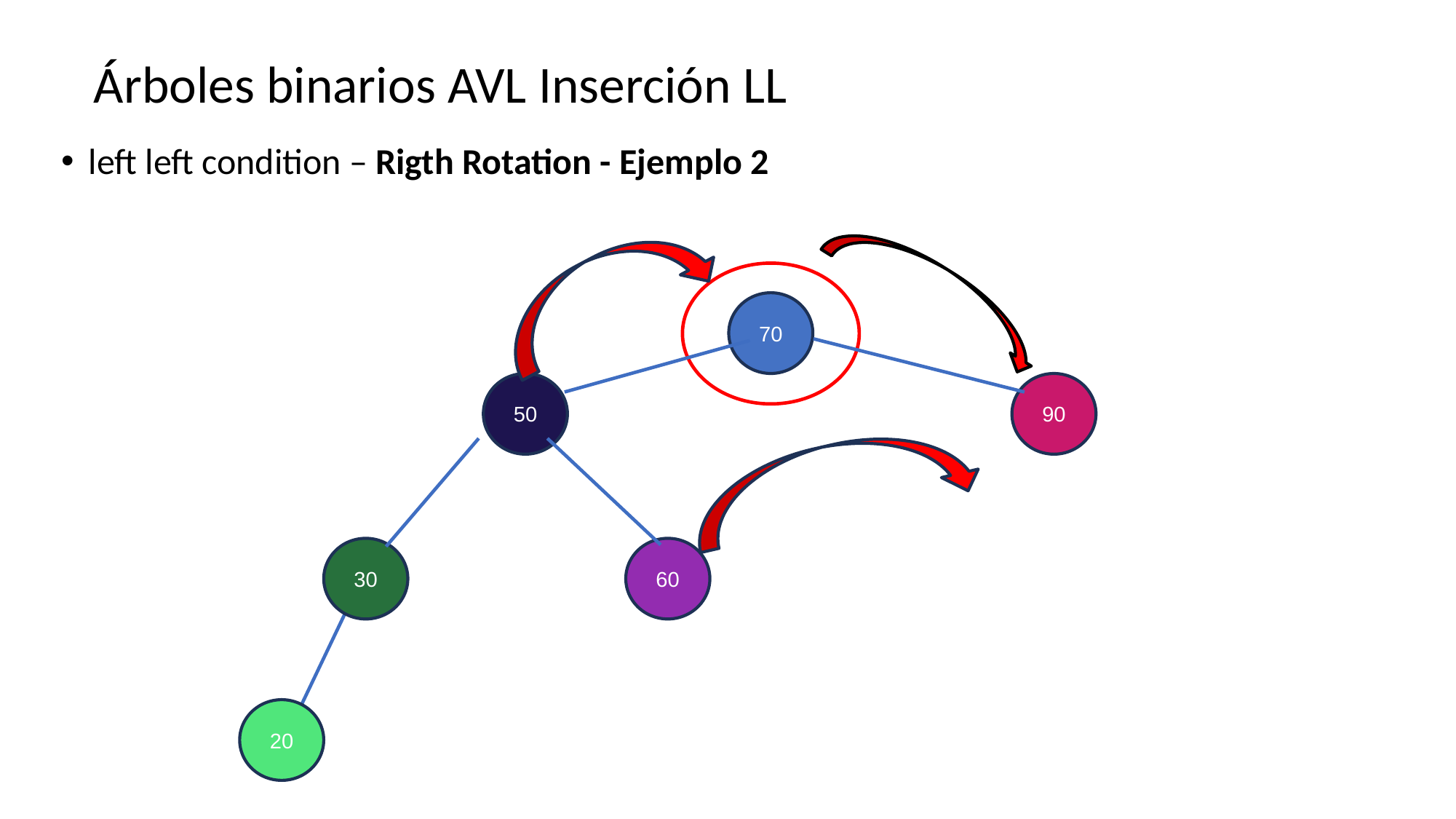

# Árboles binarios AVL Inserción LL
left left condition – Rigth Rotation - Ejemplo 2

70
50
90

60
30
20